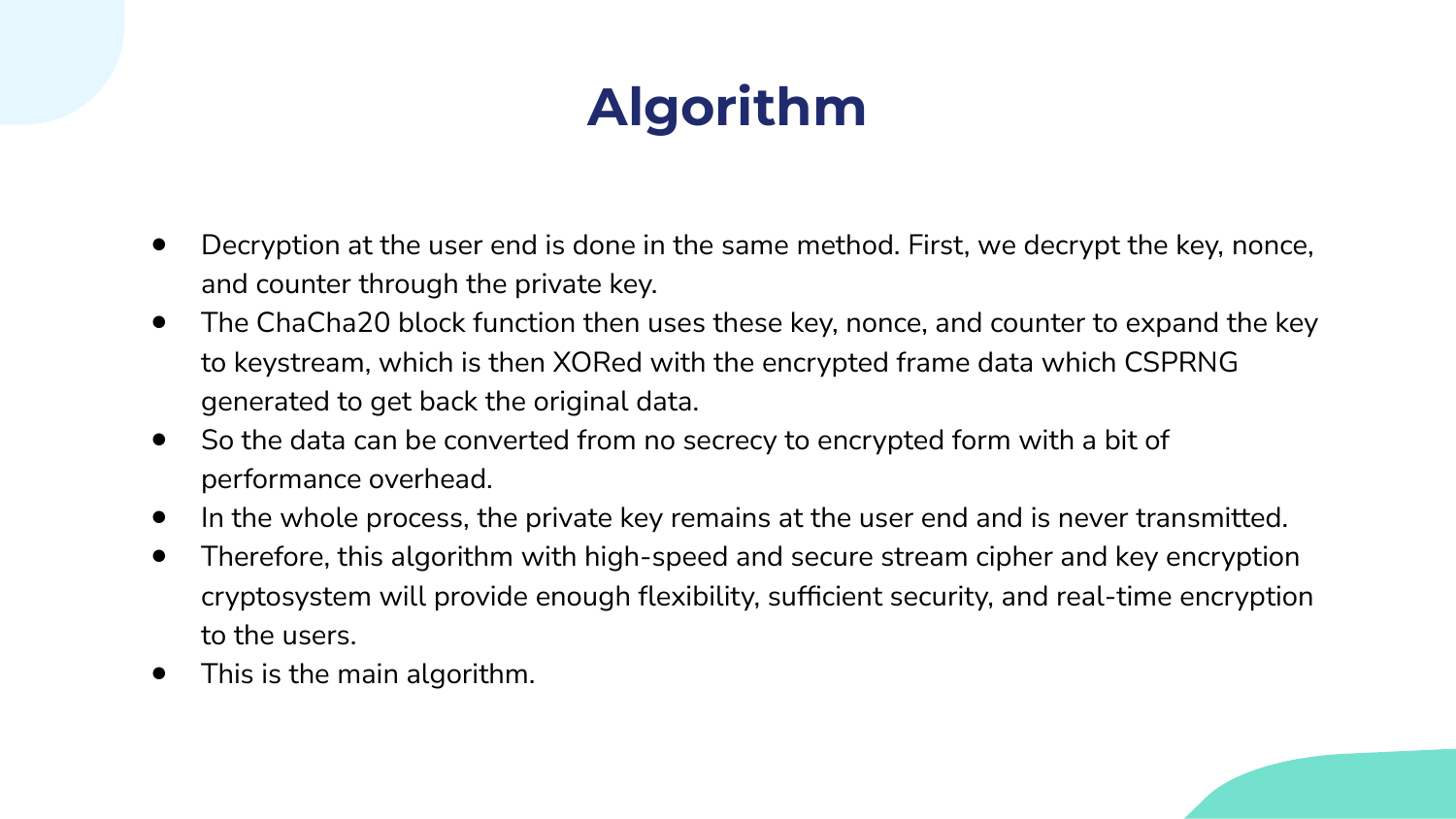

# Algorithm
Decryption at the user end is done in the same method. First, we decrypt the key, nonce, and counter through the private key.
The ChaCha20 block function then uses these key, nonce, and counter to expand the key to keystream, which is then XORed with the encrypted frame data which CSPRNG generated to get back the original data.
So the data can be converted from no secrecy to encrypted form with a bit of performance overhead.
In the whole process, the private key remains at the user end and is never transmitted.
Therefore, this algorithm with high-speed and secure stream cipher and key encryption cryptosystem will provide enough flexibility, sufficient security, and real-time encryption to the users.
This is the main algorithm.